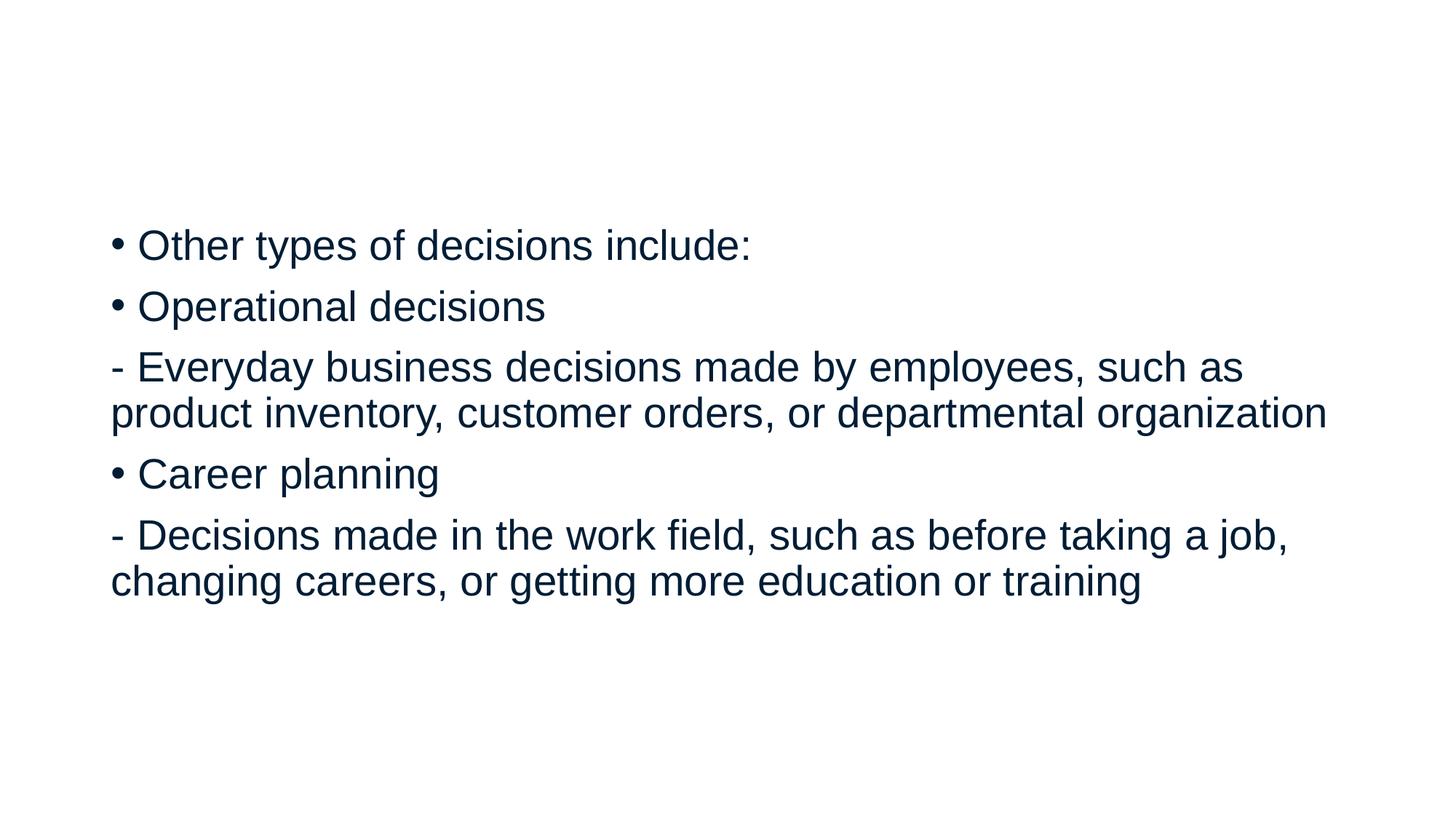

#
Other types of decisions include:
Operational decisions
- Everyday business decisions made by employees, such as product inventory, customer orders, or departmental organization
Career planning
- Decisions made in the work field, such as before taking a job, changing careers, or getting more education or training